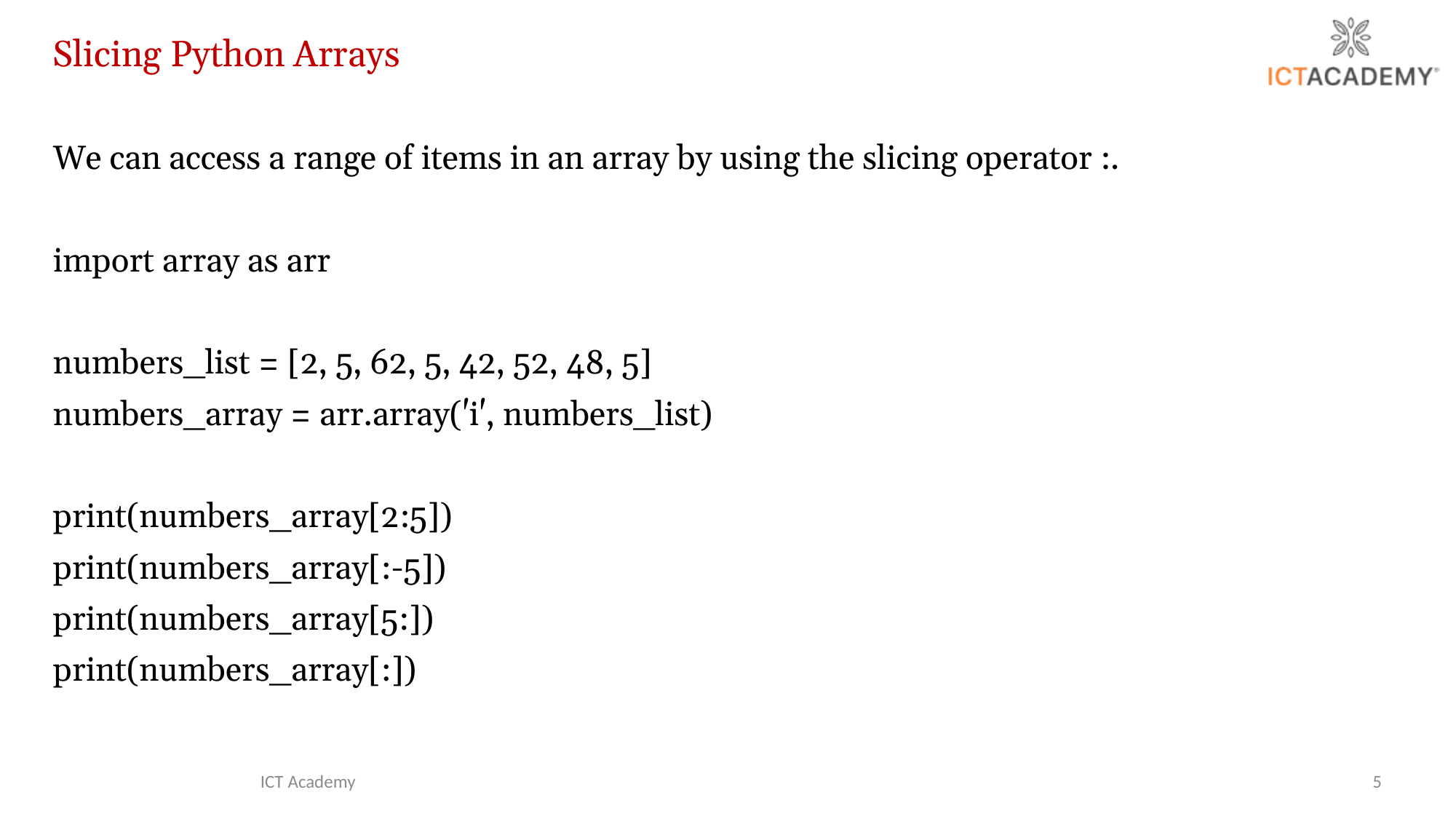

Slicing Python Arrays

We can access a range of items in an array by using the slicing operator :.

import array as arr

numbers_list = [2, 5, 62, 5, 42, 52, 48, 5]
numbers_array = arr.array('i', numbers_list)

print(numbers_array[2:5])
print(numbers_array[:-5])
print(numbers_array[5:])
print(numbers_array[:])

ICT Academy
5